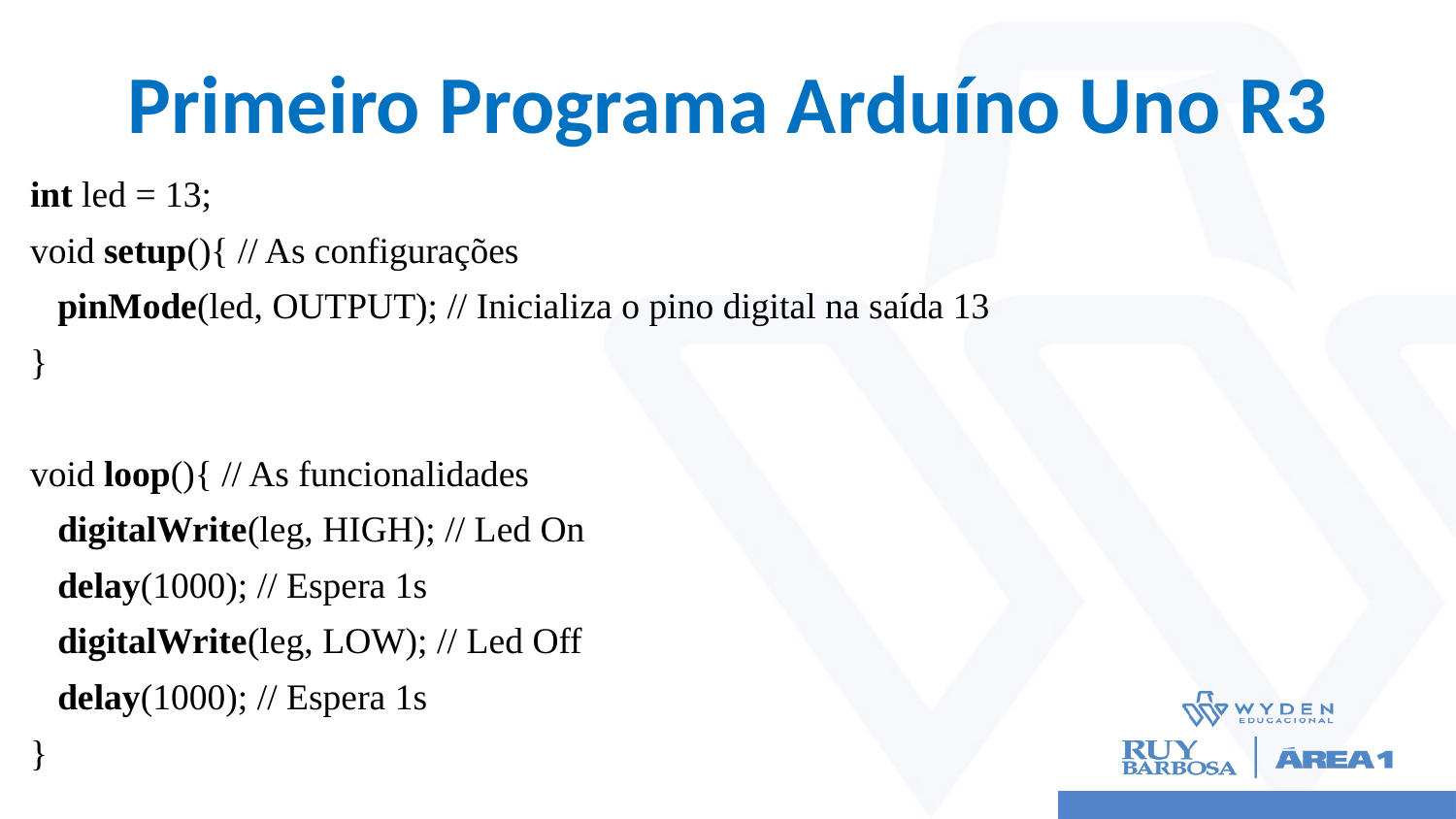

# Primeiro Programa Arduíno Uno R3
int led = 13;
void setup(){ // As configurações
   pinMode(led, OUTPUT); // Inicializa o pino digital na saída 13
}

void loop(){ // As funcionalidades
   digitalWrite(leg, HIGH); // Led On
   delay(1000); // Espera 1s
   digitalWrite(leg, LOW); // Led Off
   delay(1000); // Espera 1s
}